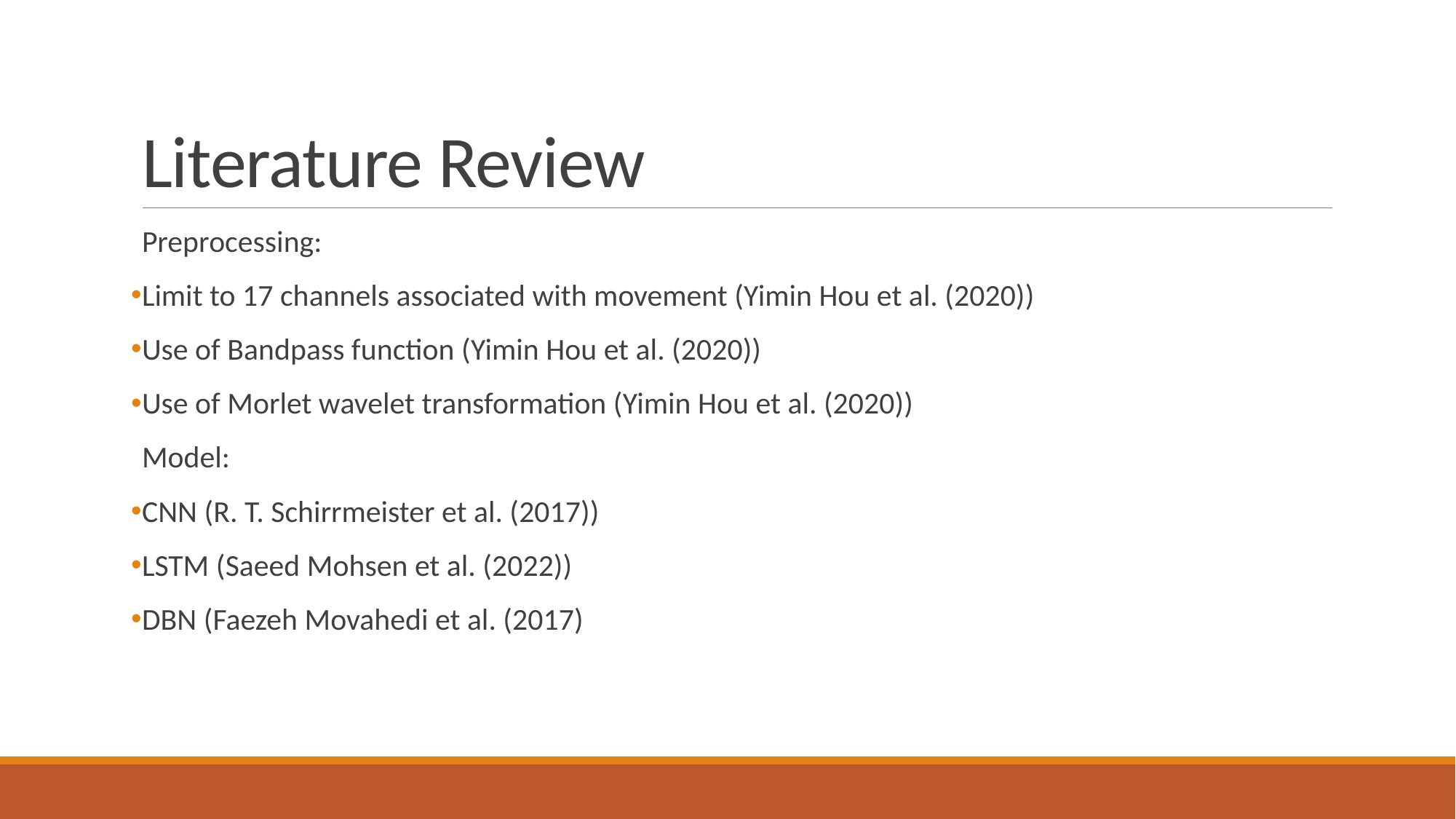

# Literature Review
Preprocessing:
Limit to 17 channels associated with movement (Yimin Hou et al. (2020))
Use of Bandpass function (Yimin Hou et al. (2020))
Use of Morlet wavelet transformation (Yimin Hou et al. (2020))
Model:
CNN (R. T. Schirrmeister et al. (2017))
LSTM (Saeed Mohsen et al. (2022))
DBN (Faezeh Movahedi et al. (2017)